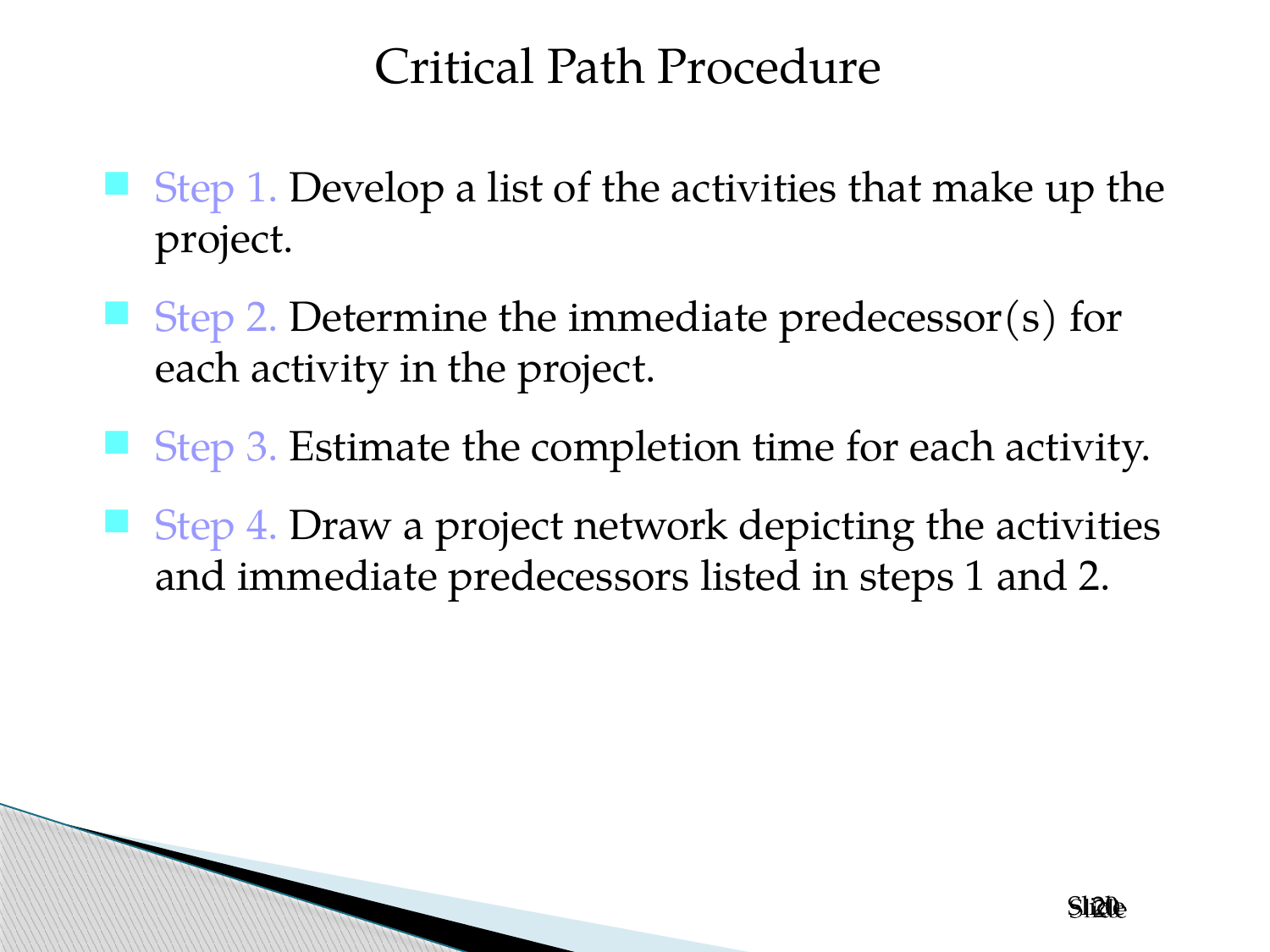

Critical Path Procedure
Step 1. Develop a list of the activities that make up the project.

Step 2. Determine the immediate predecessor(s) for each activity in the project.

Step 3. Estimate the completion time for each activity.

Step 4. Draw a project network depicting the activities and immediate predecessors listed in steps 1 and 2.